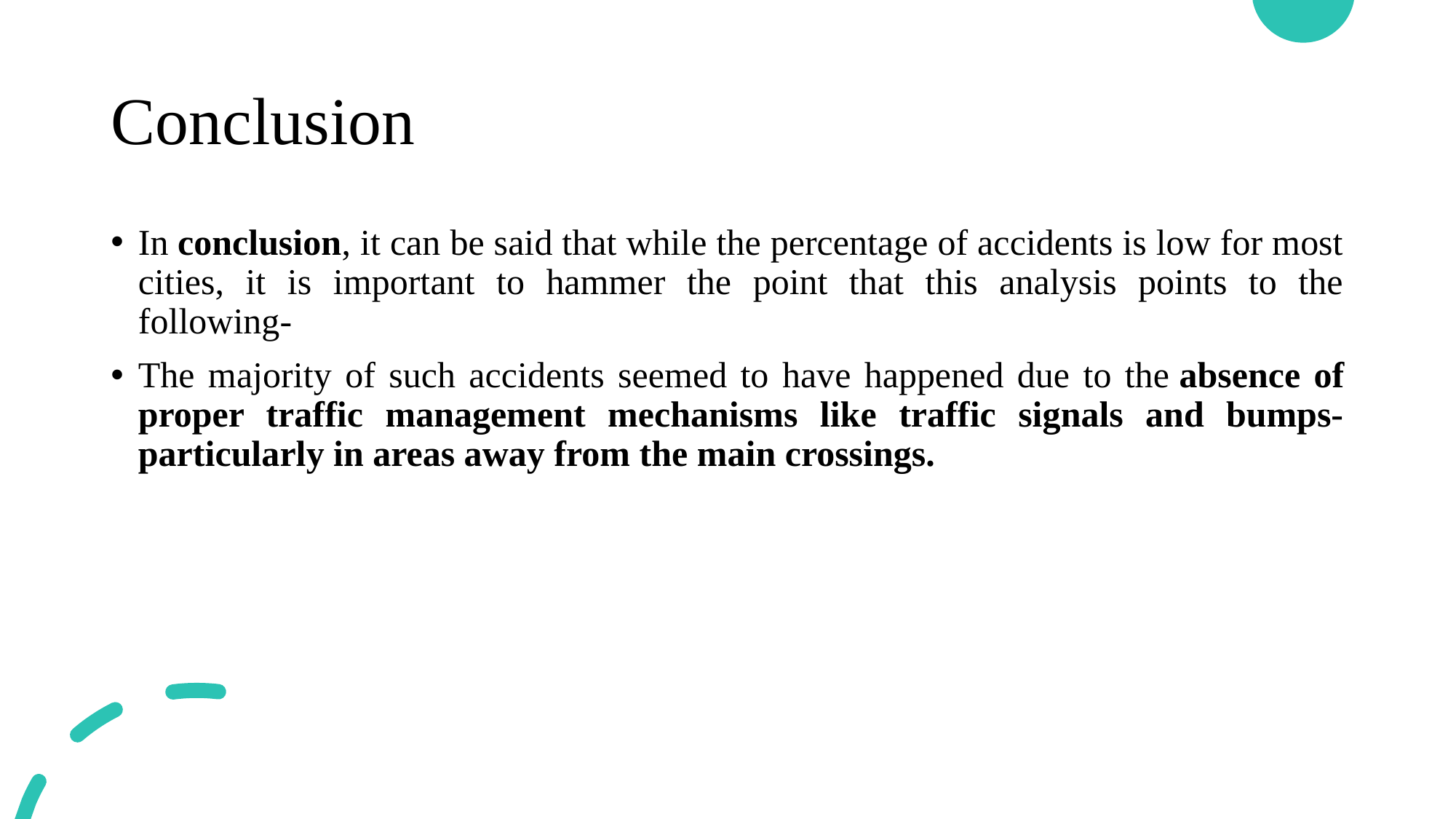

# Conclusion
In conclusion, it can be said that while the percentage of accidents is low for most cities, it is important to hammer the point that this analysis points to the following-
The majority of such accidents seemed to have happened due to the absence of proper traffic management mechanisms like traffic signals and bumps- particularly in areas away from the main crossings.